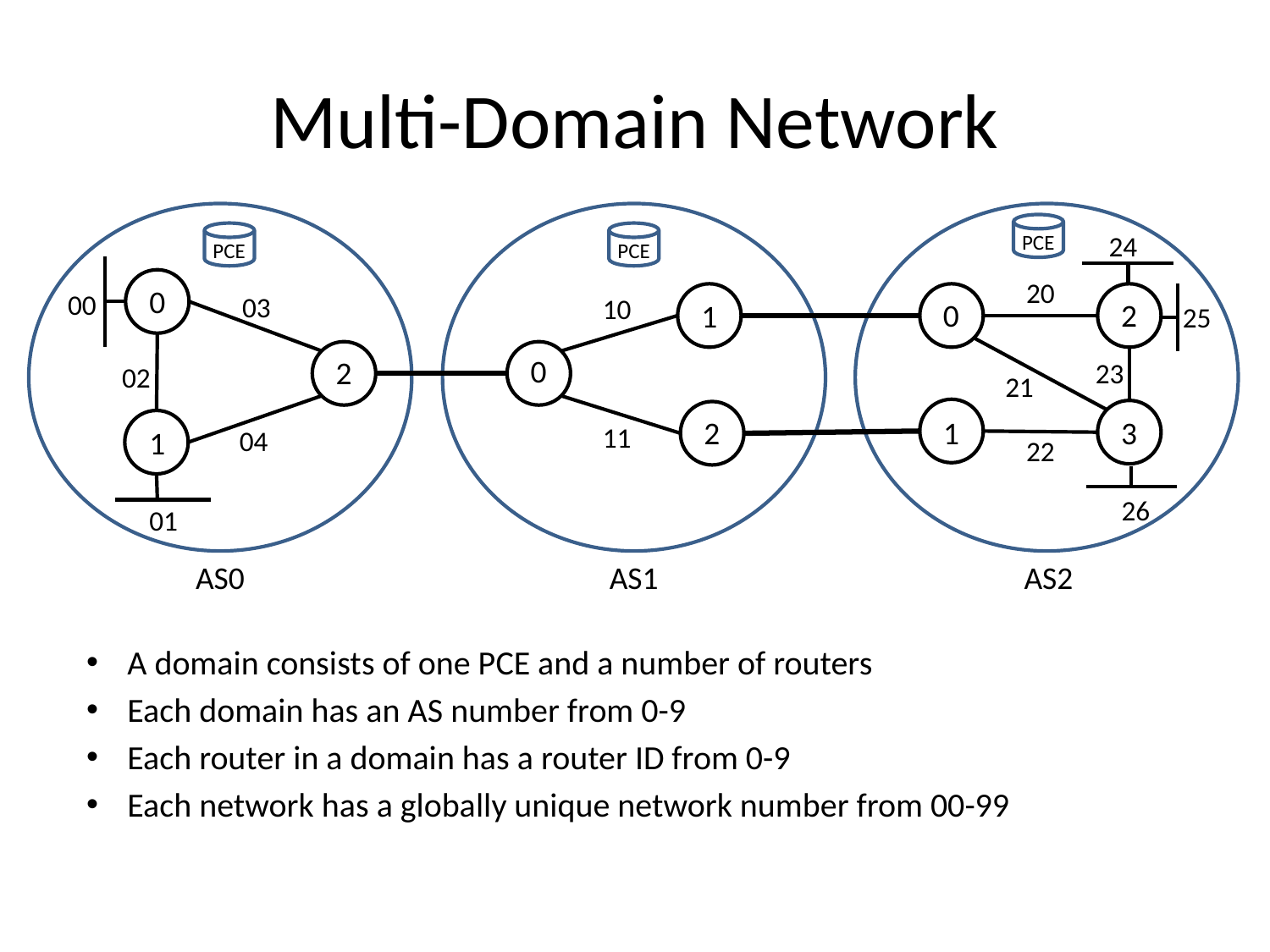

# Multi-Domain Network

PCE
24

PCE

PCE
20

0
00
03

0

2
10
1
25

0
2
23
02
21

1

3

2

11
1
04
22
26
01
AS0
AS1
AS2
A domain consists of one PCE and a number of routers
Each domain has an AS number from 0-9
Each router in a domain has a router ID from 0-9
Each network has a globally unique network number from 00-99